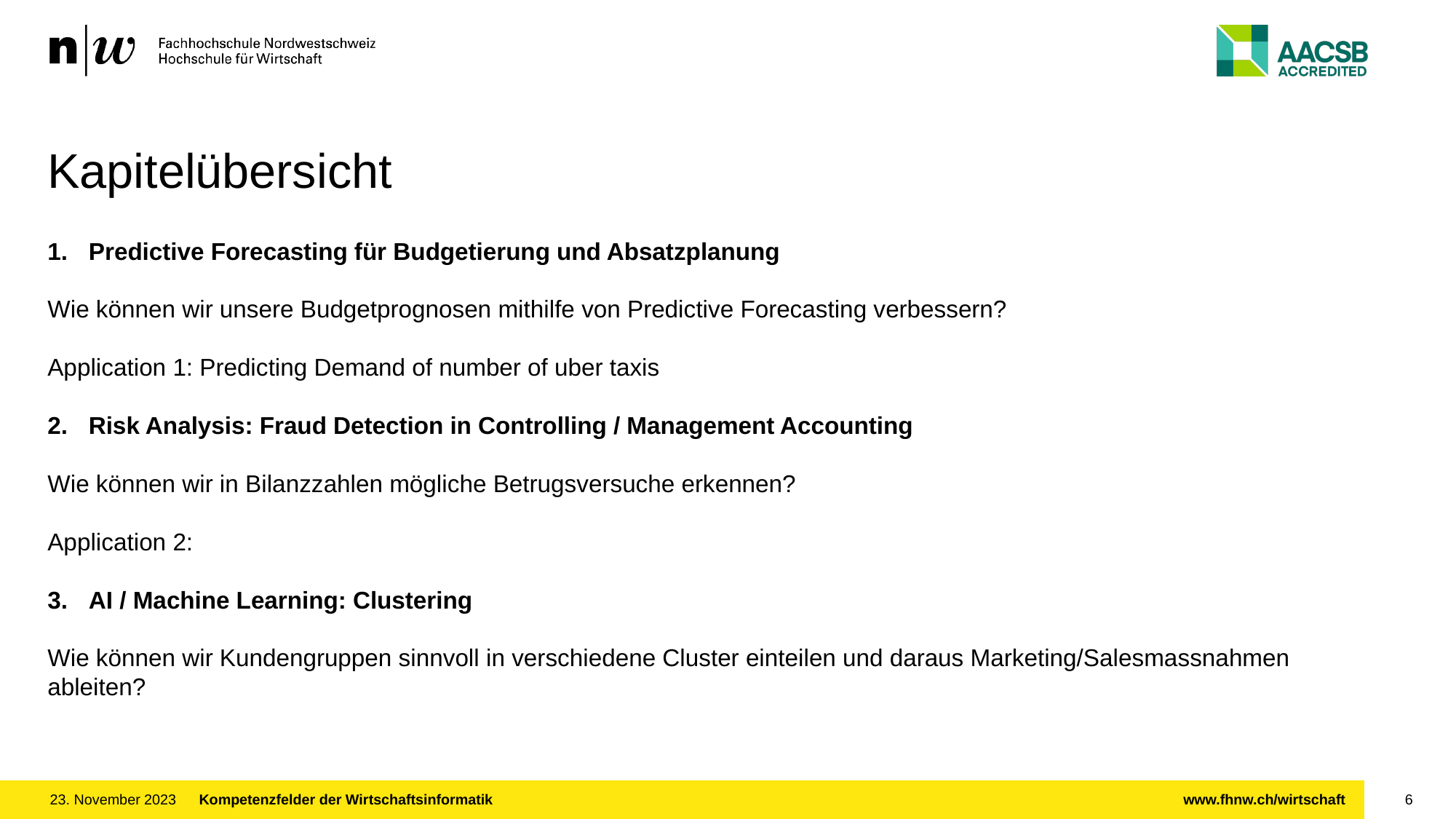

# Kapitelübersicht
Predictive Forecasting für Budgetierung und Absatzplanung

Wie können wir unsere Budgetprognosen mithilfe von Predictive Forecasting verbessern?

Application 1: Predicting Demand of number of uber taxis

Risk Analysis: Fraud Detection in Controlling / Management Accounting

Wie können wir in Bilanzzahlen mögliche Betrugsversuche erkennen?

Application 2:

AI / Machine Learning: Clustering

Wie können wir Kundengruppen sinnvoll in verschiedene Cluster einteilen und daraus Marketing/Salesmassnahmen ableiten?
23. November 2023
Kompetenzfelder der Wirtschaftsinformatik
6